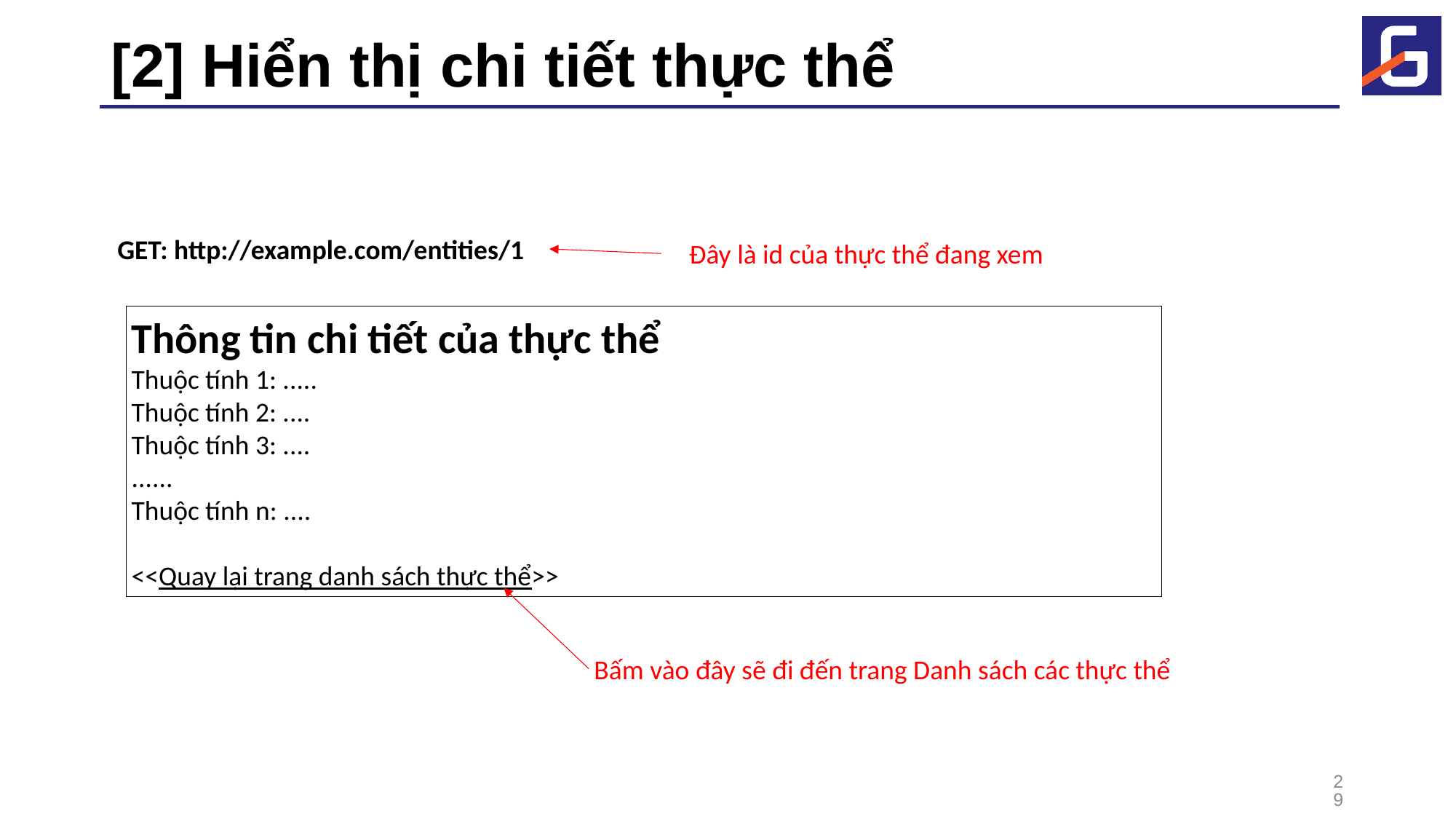

# [2] Hiển thị chi tiết thực thể
GET: http://example.com/entities/1
Đây là id của thực thể đang xem

Thông tin chi tiết của thực thể
Thuộc tính 1: .....
Thuộc tính 2: ....
Thuộc tính 3: ....
......
Thuộc tính n: ....

<<Quay lại trang danh sách thực thể>>

Bấm vào đây sẽ đi đến trang Danh sách các thực thể
29